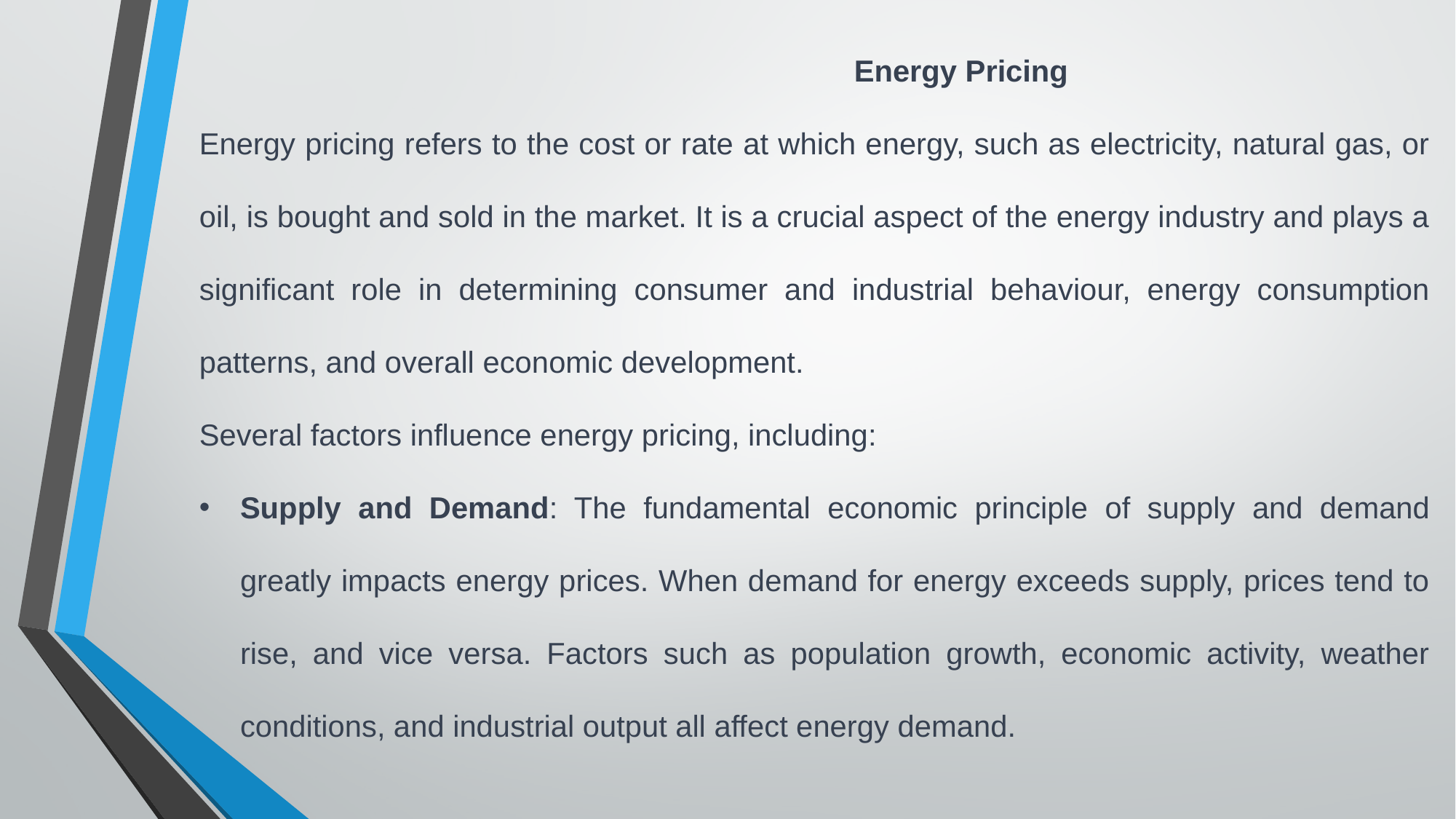

Energy Pricing
Energy pricing refers to the cost or rate at which energy, such as electricity, natural gas, or oil, is bought and sold in the market. It is a crucial aspect of the energy industry and plays a significant role in determining consumer and industrial behaviour, energy consumption patterns, and overall economic development.
Several factors influence energy pricing, including:
Supply and Demand: The fundamental economic principle of supply and demand greatly impacts energy prices. When demand for energy exceeds supply, prices tend to rise, and vice versa. Factors such as population growth, economic activity, weather conditions, and industrial output all affect energy demand.